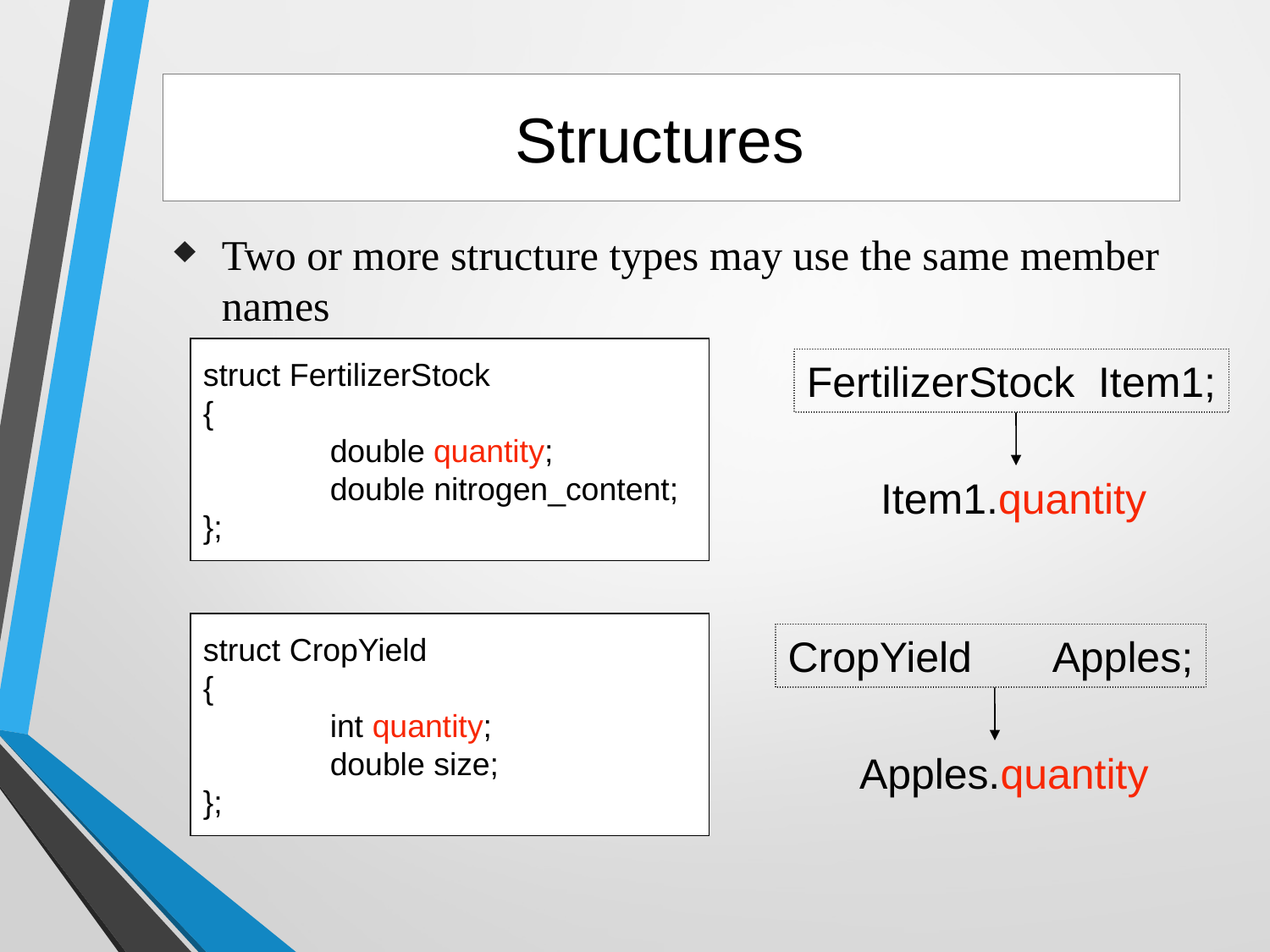

# Structures

Two or more structure types may use the same member names
struct FertilizerStock
{
	double quantity;
	double nitrogen_content;
};
FertilizerStock  Item1;

Item1.quantity
struct CropYield
{
	int quantity;
	double size;
};
CropYield       Apples;

Apples.quantity